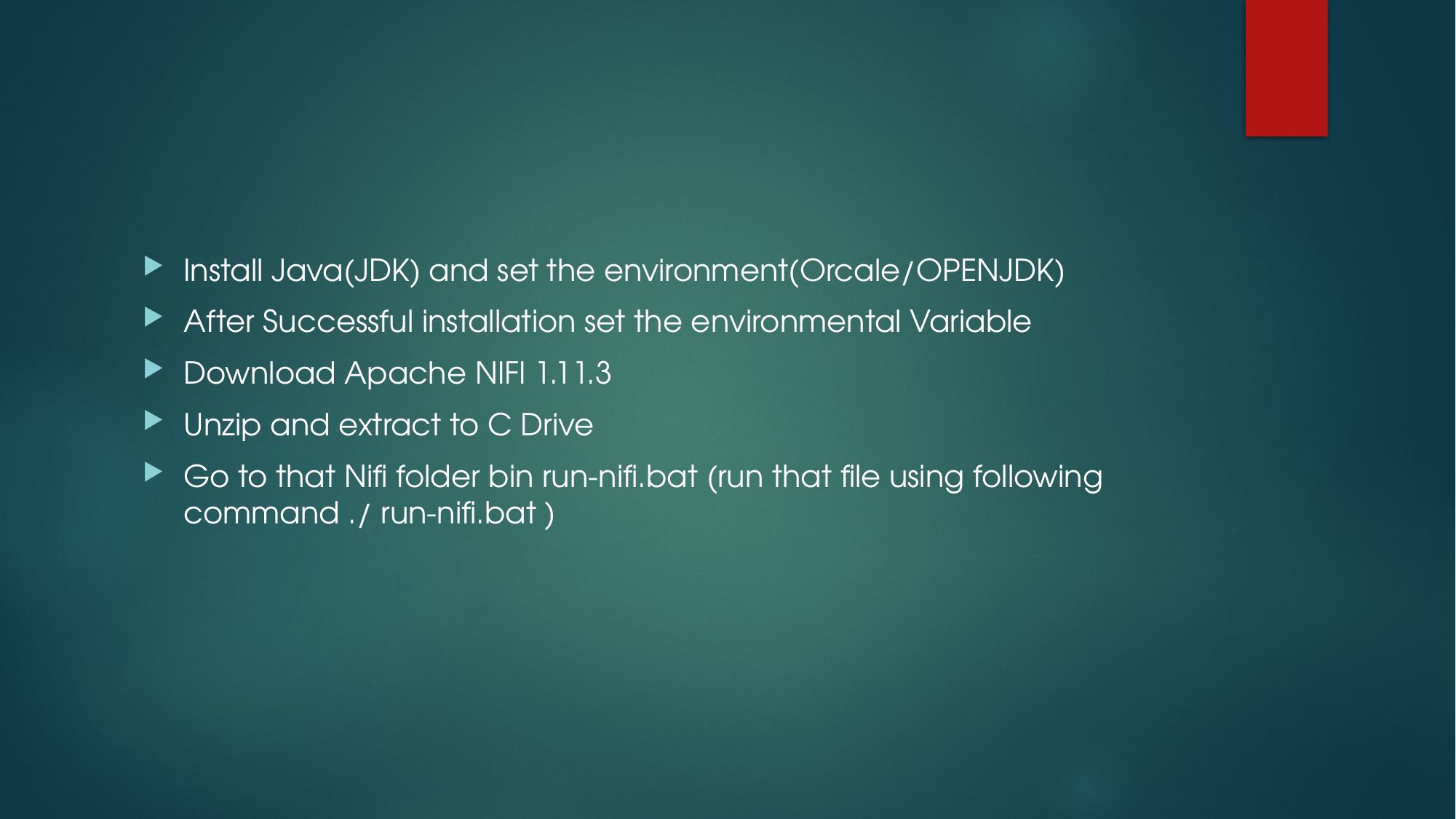

#
Install Java(JDK) and set the environment(Orcale/OPENJDK)
After Successful installation set the environmental Variable
Download Apache NIFI 1.11.3
Unzip and extract to C Drive
Go to that Nifi folder bin run-nifi.bat (run that file using following command ./ run-nifi.bat )